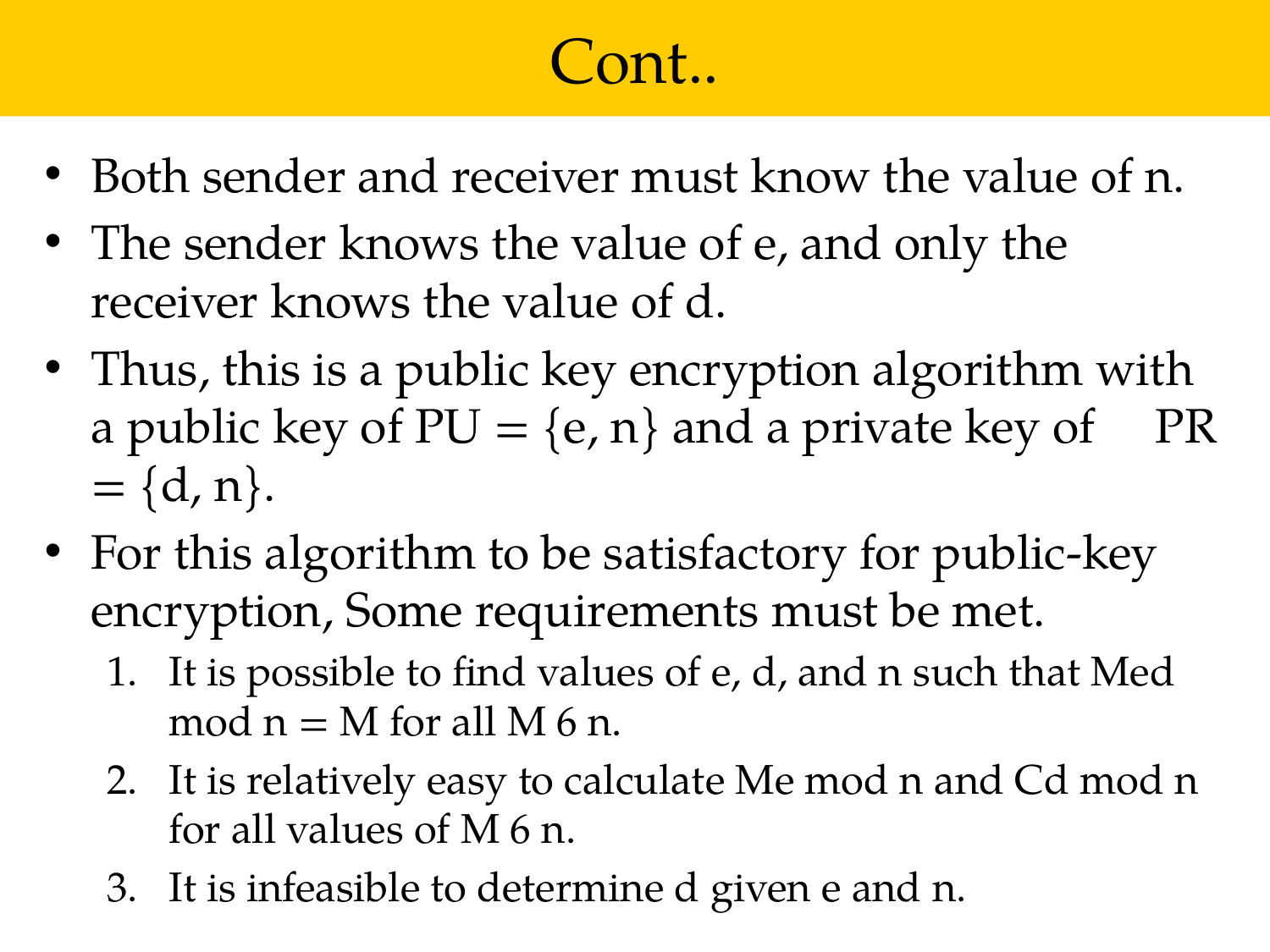

# Cont..
Both sender and receiver must know the value of n.
The sender knows the value of e, and only the receiver knows the value of d.
Thus, this is a public key encryption algorithm with a public key of PU = {e, n} and a private key of     PR = {d, n}.
For this algorithm to be satisfactory for public-key encryption, Some requirements must be met.
It is possible to find values of e, d, and n such that Med mod n = M for all M 6 n.
It is relatively easy to calculate Me mod n and Cd mod n for all values of M 6 n.
It is infeasible to determine d given e and n.